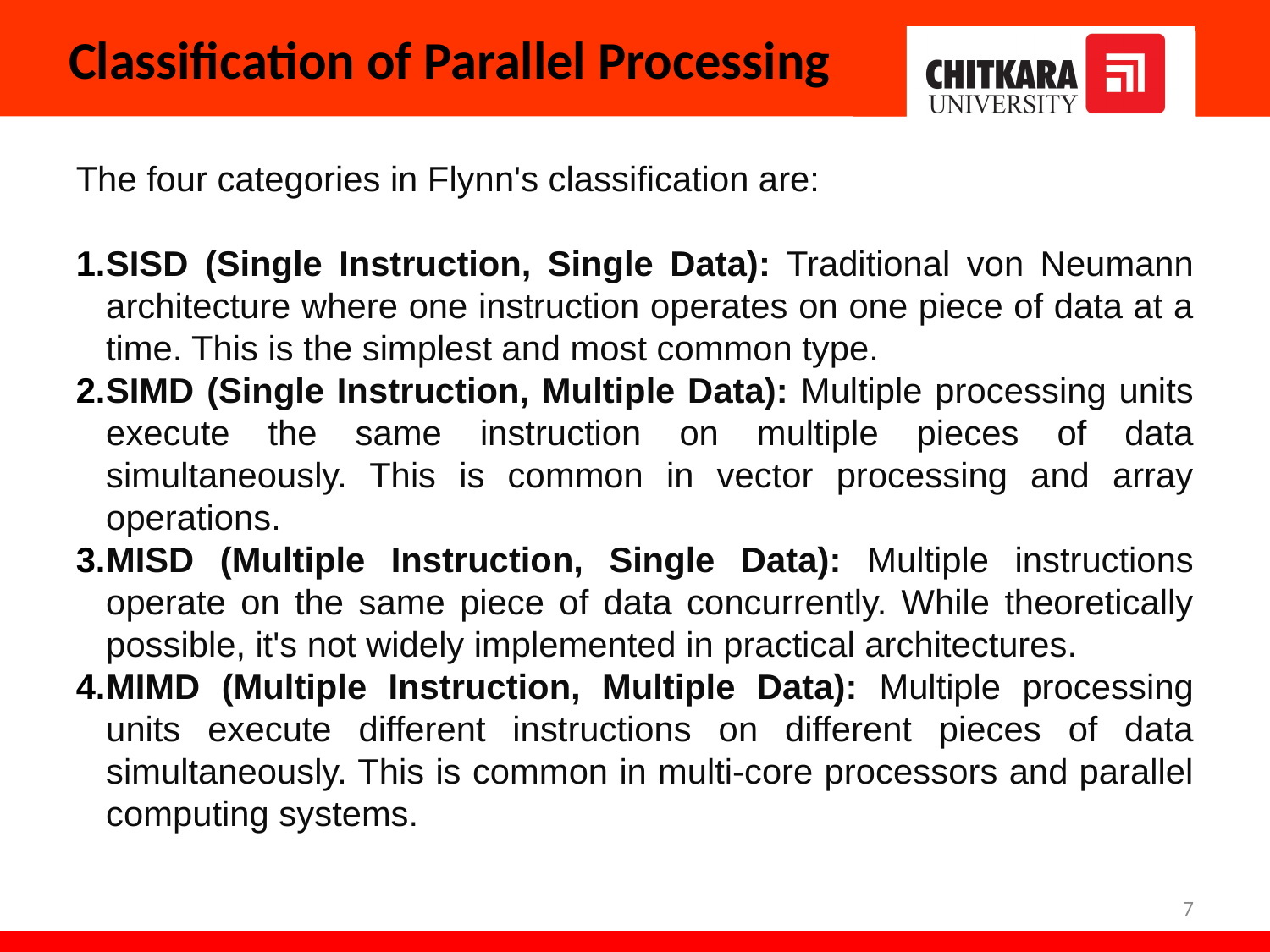

# Classification of Parallel Processing
The four categories in Flynn's classification are:

SISD (Single Instruction, Single Data): Traditional von Neumann architecture where one instruction operates on one piece of data at a time. This is the simplest and most common type.
SIMD (Single Instruction, Multiple Data): Multiple processing units execute the same instruction on multiple pieces of data simultaneously. This is common in vector processing and array operations.
MISD (Multiple Instruction, Single Data): Multiple instructions operate on the same piece of data concurrently. While theoretically possible, it's not widely implemented in practical architectures.
MIMD (Multiple Instruction, Multiple Data): Multiple processing units execute different instructions on different pieces of data simultaneously. This is common in multi-core processors and parallel computing systems.
7